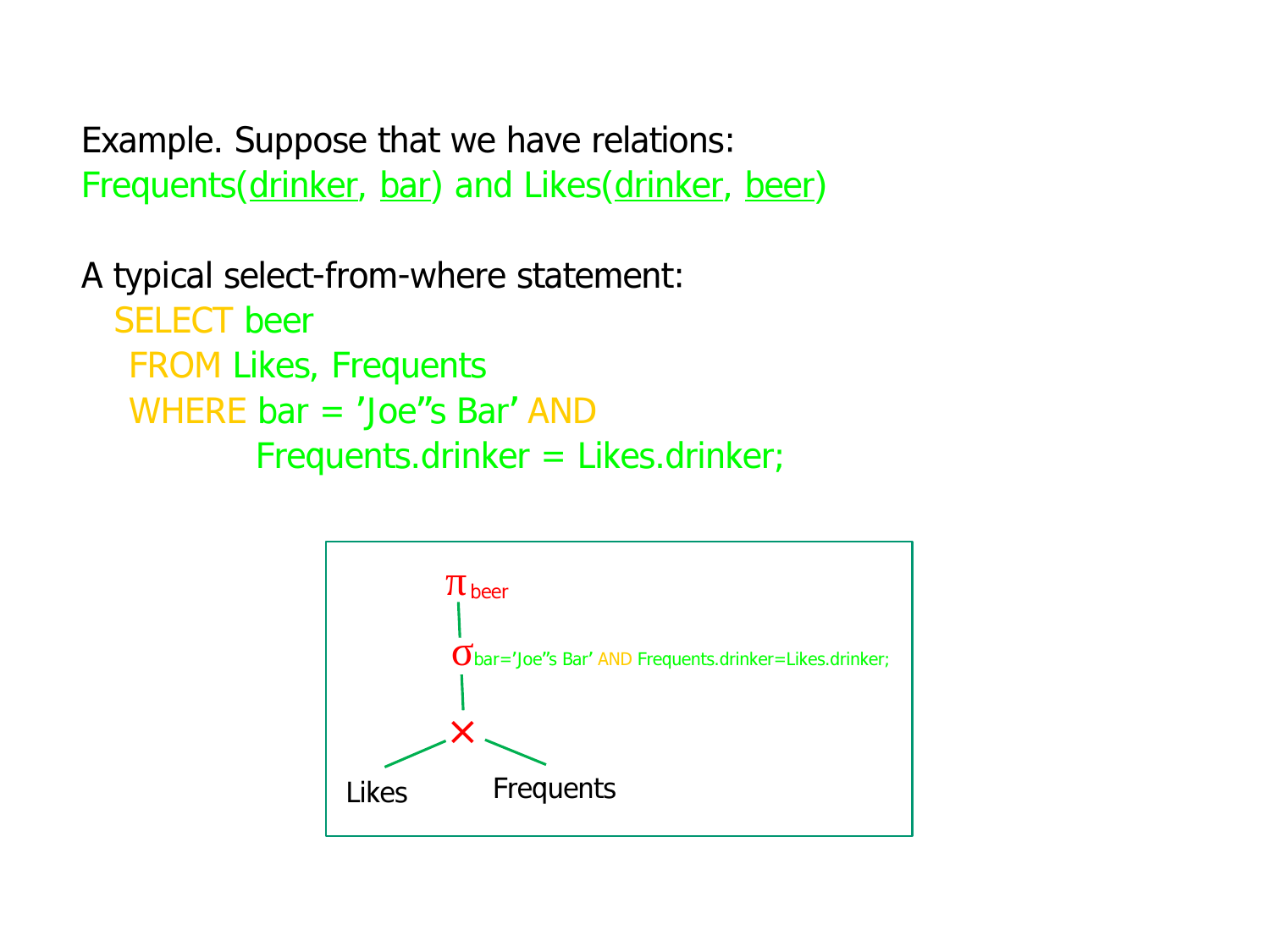

Example. Suppose that we have relations:
Frequents(drinker, bar) and Likes(drinker, beer)

A typical select-from-where statement:
   SELECT beer
	FROM Likes, Frequents
	WHERE bar = ’Joe’’s Bar’ AND
		Frequents.drinker = Likes.drinker;

π
beer
σbar=’Joe’’s Bar’ AND Frequents.drinker=Likes.drinker;

×
Frequents
Likes